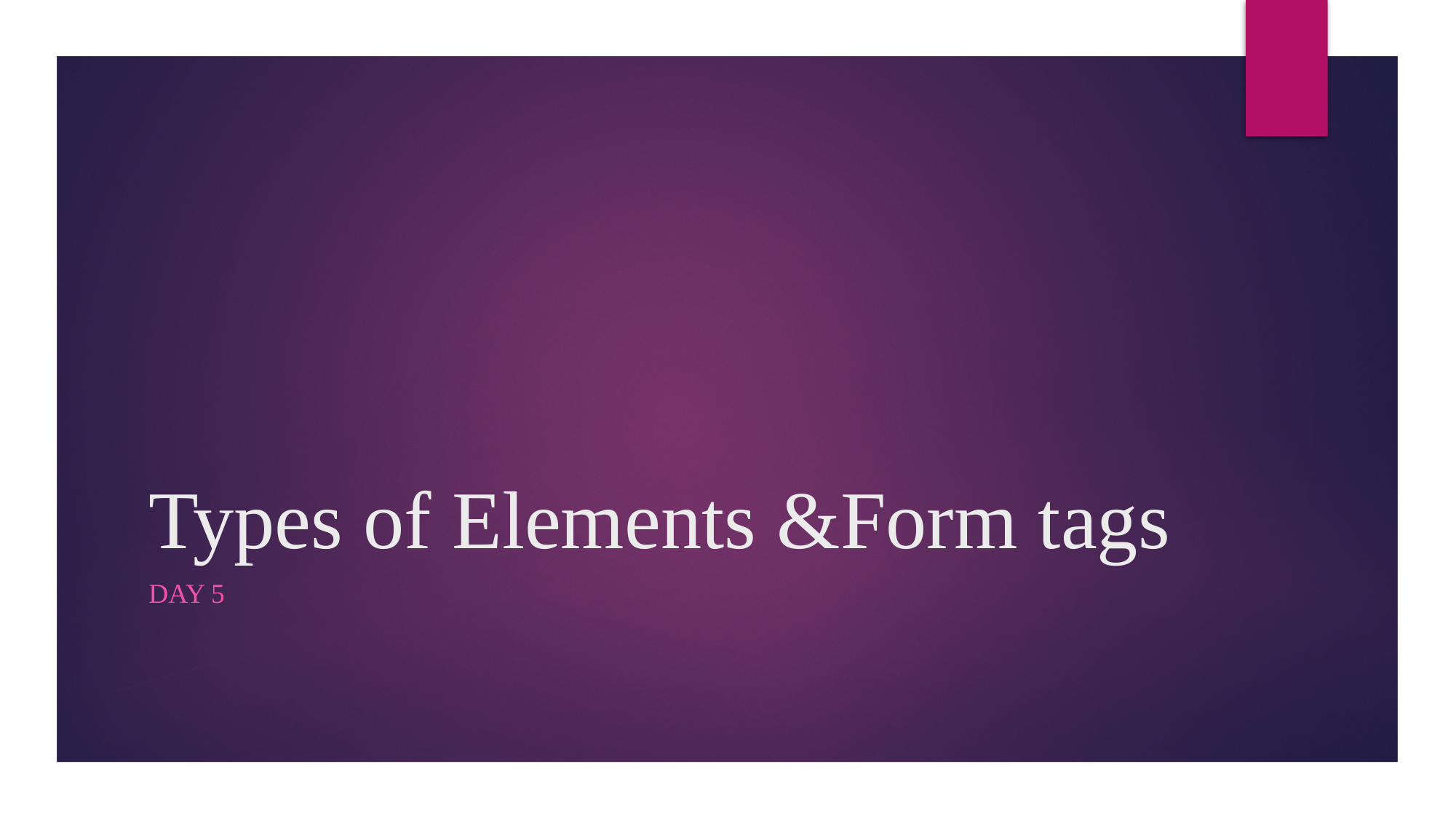

# Types of Elements &Form tags
DAY 5